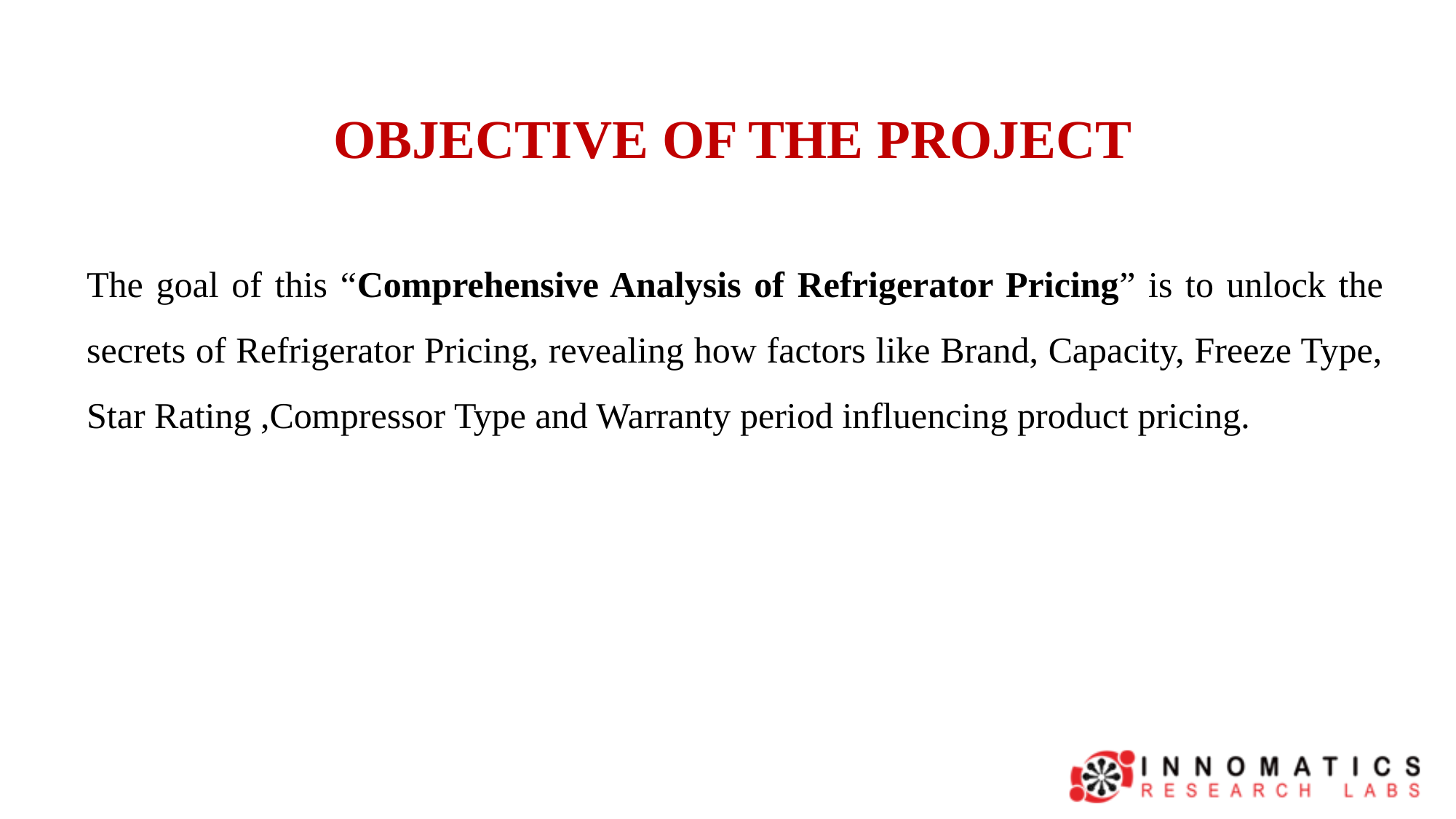

# OBJECTIVE OF THE PROJECT
The goal of this “Comprehensive Analysis of Refrigerator Pricing” is to unlock the secrets of Refrigerator Pricing, revealing how factors like Brand, Capacity, Freeze Type, Star Rating ,Compressor Type and Warranty period influencing product pricing.